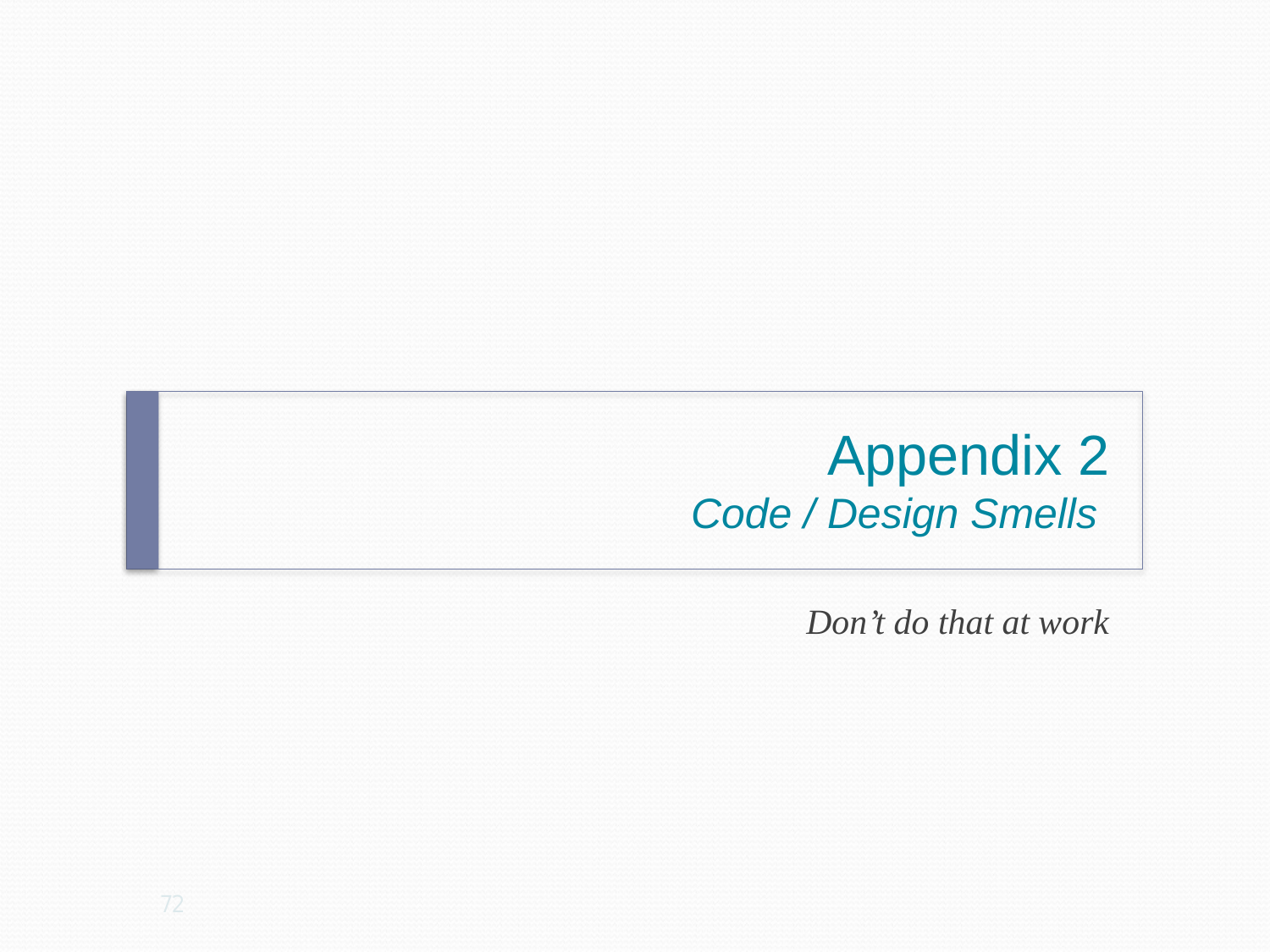

# Appendix 2 Code / Design Smells
Don’t do that at work
72